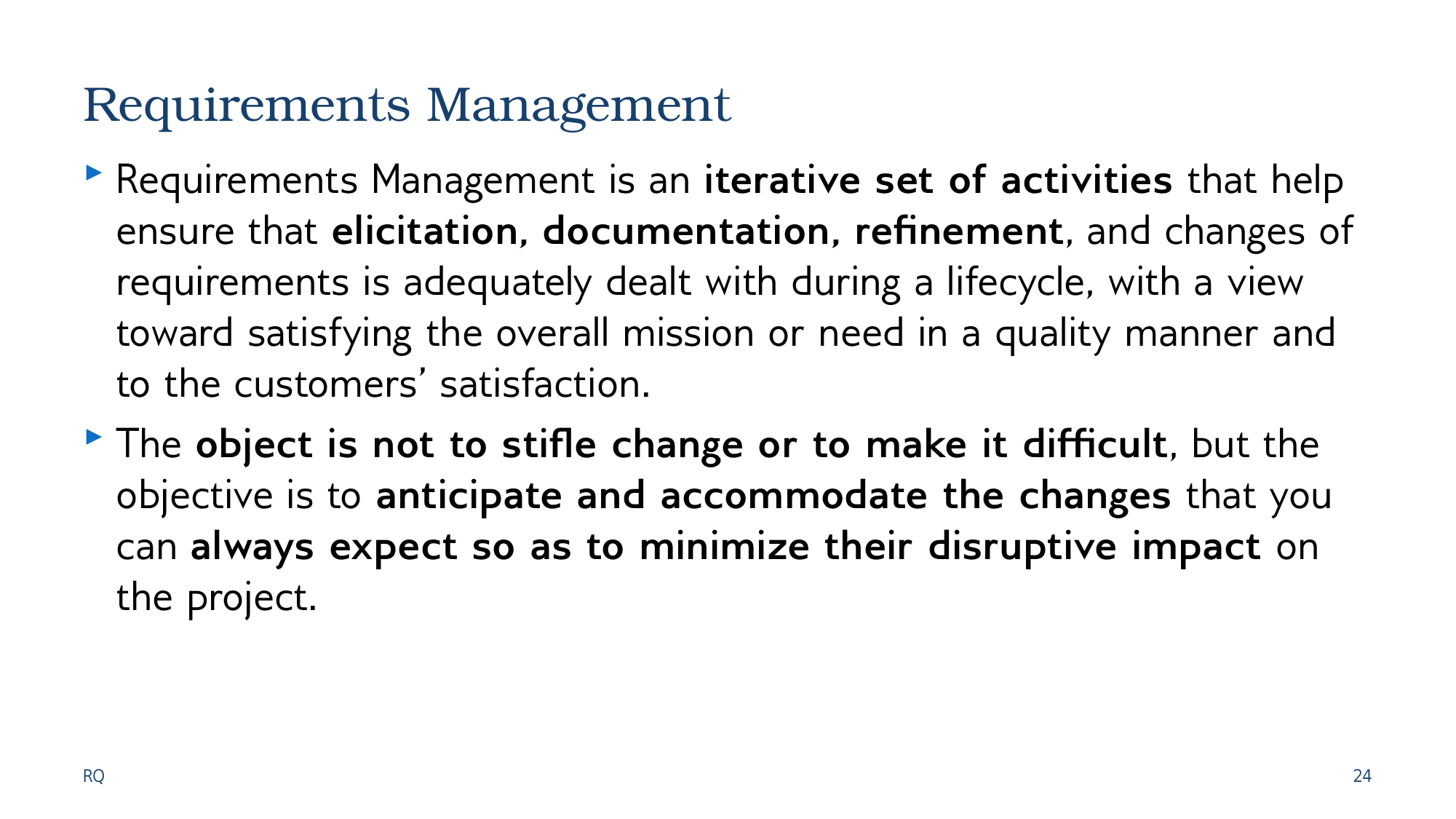

# Requirements Management
Requirements Management is an iterative set of activities that help ensure that elicitation, documentation, refinement, and changes of requirements is adequately dealt with during a lifecycle, with a view toward satisfying the overall mission or need in a quality manner and to the customers’ satisfaction.
The object is not to stifle change or to make it difficult, but the objective is to anticipate and accommodate the changes that you can always expect so as to minimize their disruptive impact on the project.

RQ
24